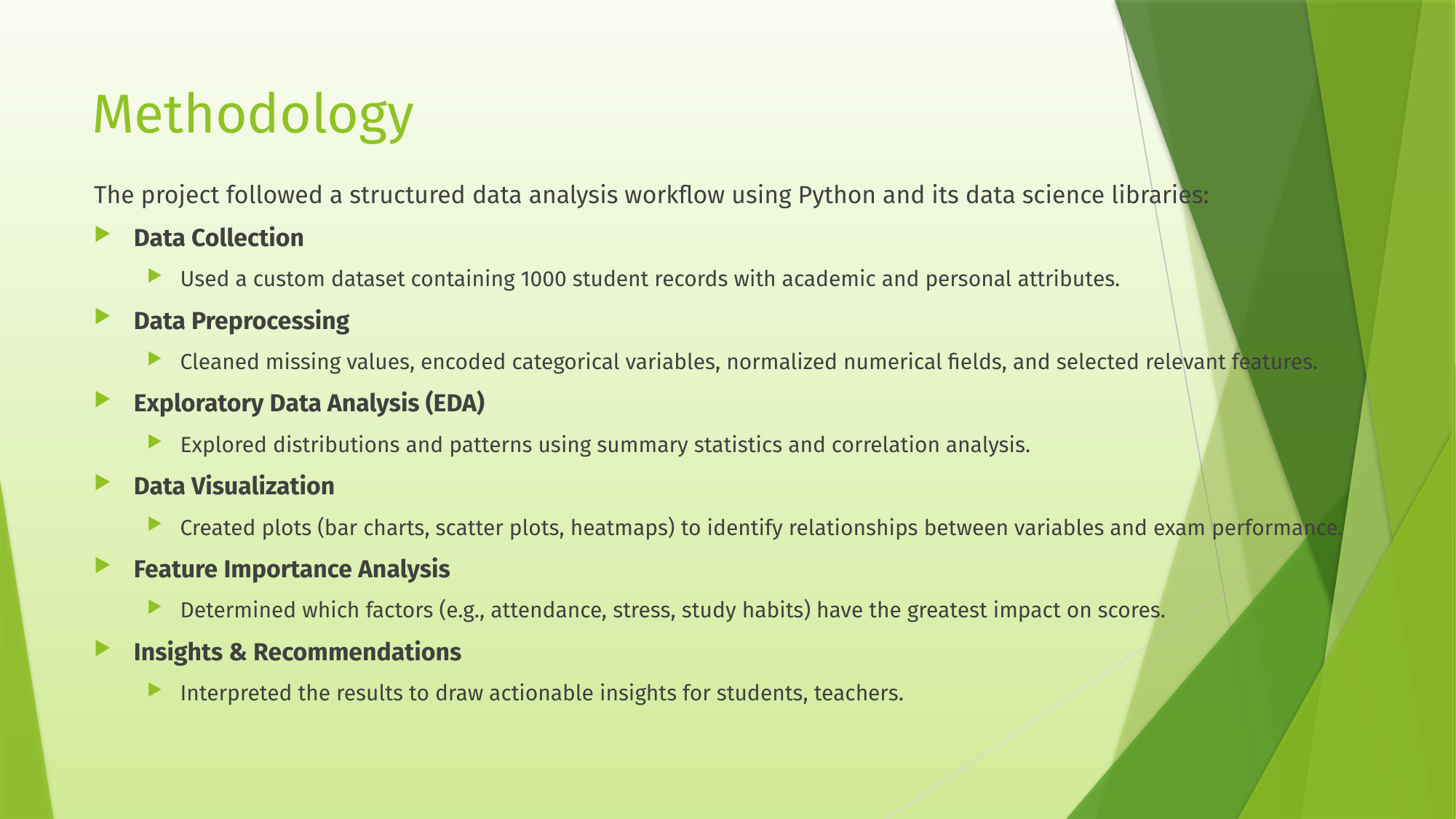

# Methodology
The project followed a structured data analysis workflow using Python and its data science libraries:
Data Collection
Used a custom dataset containing 1000 student records with academic and personal attributes.
Data Preprocessing
Cleaned missing values, encoded categorical variables, normalized numerical fields, and selected relevant features.
Exploratory Data Analysis (EDA)
Explored distributions and patterns using summary statistics and correlation analysis.
Data Visualization
Created plots (bar charts, scatter plots, heatmaps) to identify relationships between variables and exam performance.
Feature Importance Analysis
Determined which factors (e.g., attendance, stress, study habits) have the greatest impact on scores.
Insights & Recommendations
Interpreted the results to draw actionable insights for students, teachers.